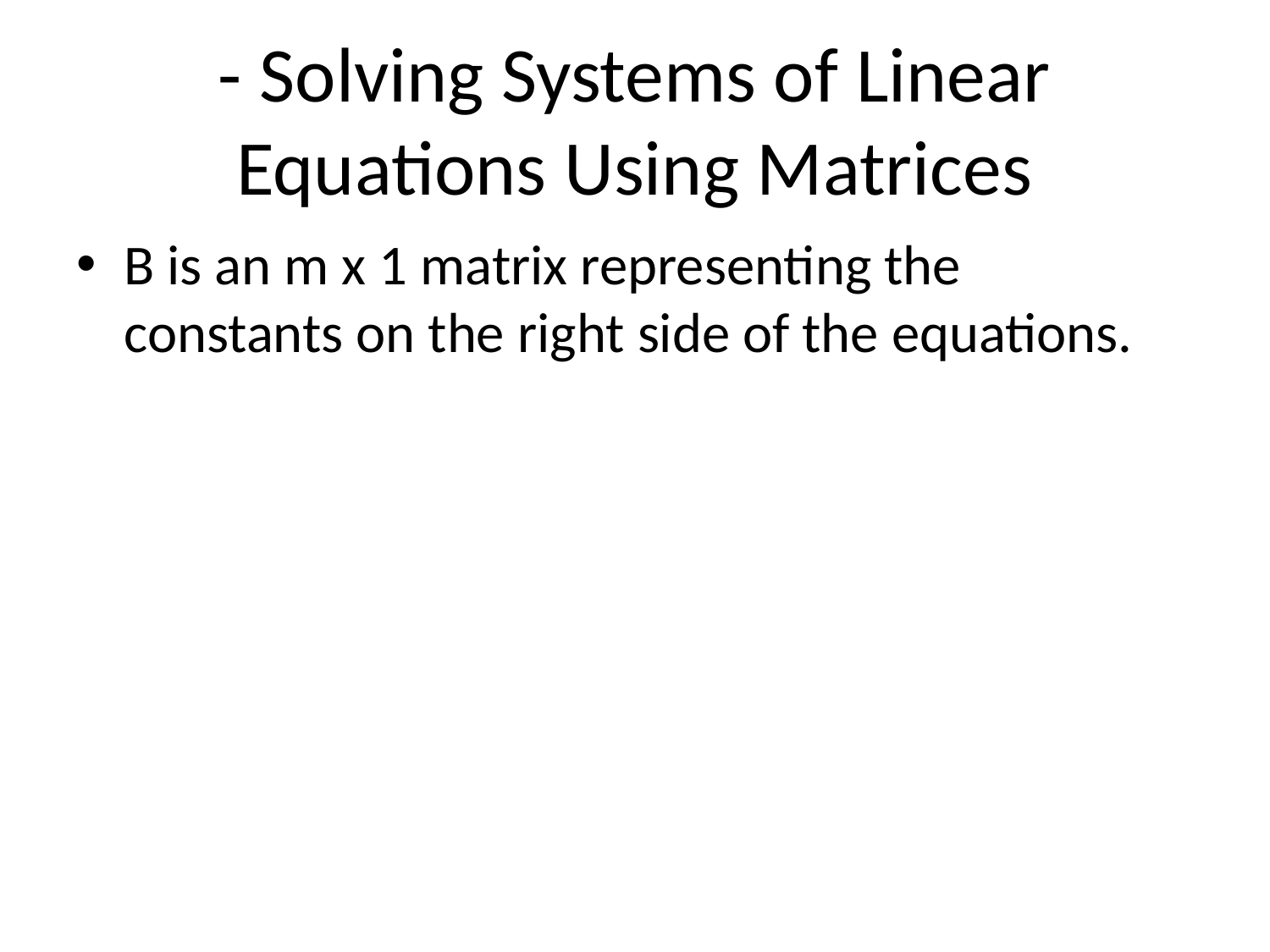

# - Solving Systems of Linear Equations Using Matrices
B is an m x 1 matrix representing the constants on the right side of the equations.